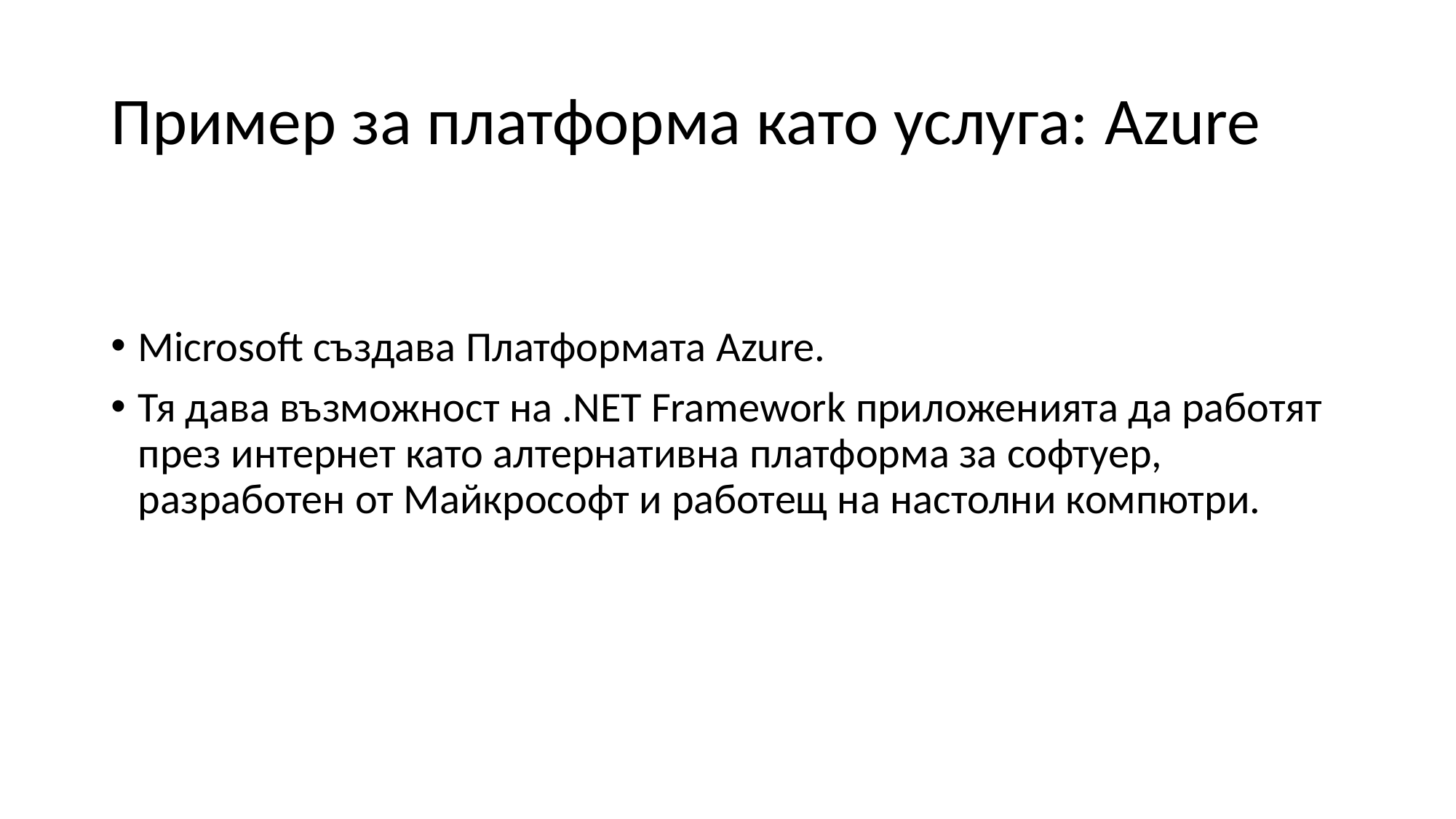

# Пример за платформа като услуга: Azure
Microsoft създава Платформата Azure.
Тя дава възможност на .NET Framework приложенията да работят през интернет като алтернативна платформа за софтуер, разработен от Майкрософт и работещ на настолни компютри.